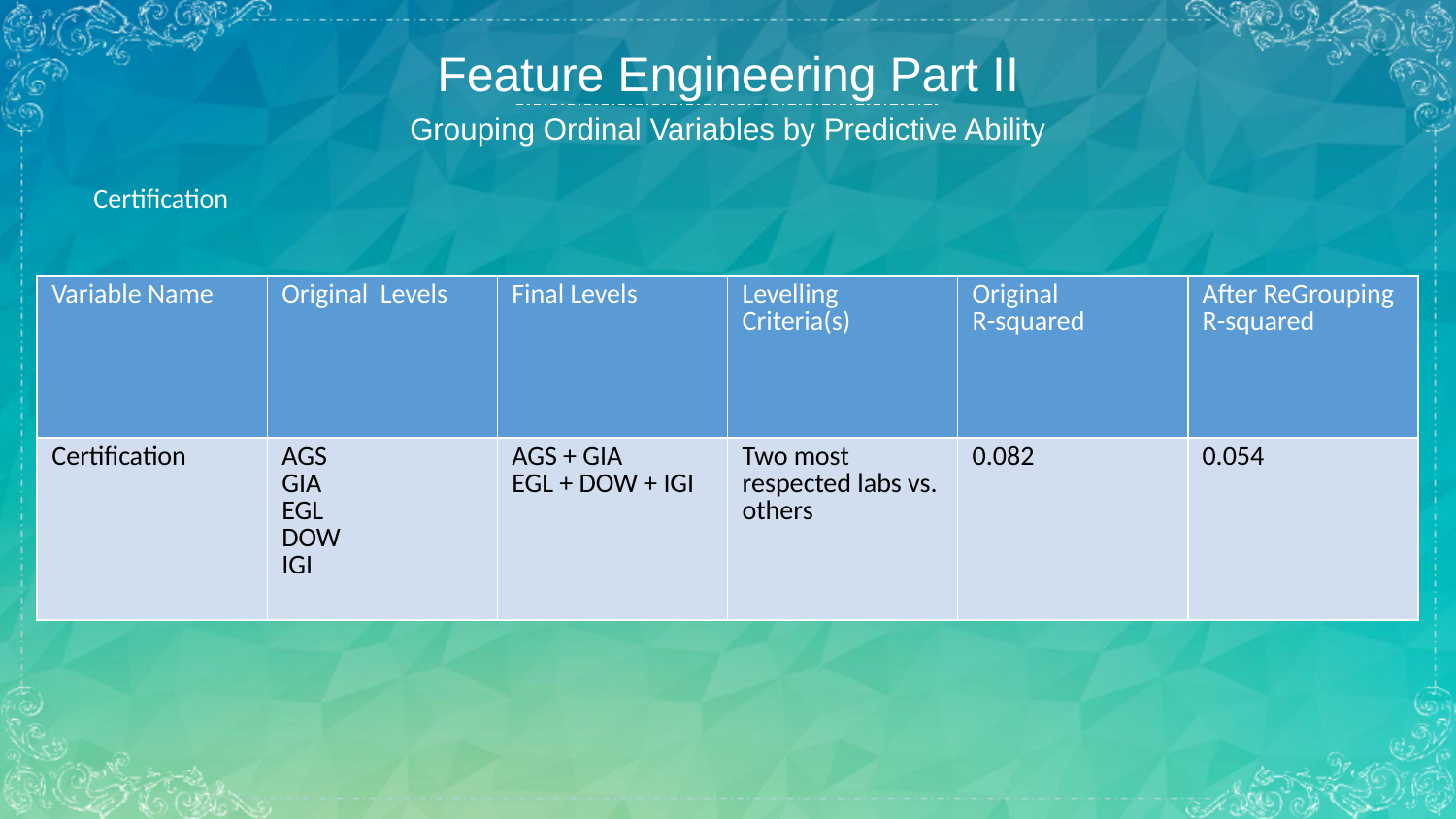

Feature Engineering Part II
Grouping Ordinal Variables by Predictive Ability
Certification
| Variable Name | Original Levels | Final Levels | Levelling Criteria(s) | Original R-squared | After ReGrouping R-squared |
| --- | --- | --- | --- | --- | --- |
| Certification | AGS GIA EGL DOW IGI | AGS + GIA EGL + DOW + IGI | Two most respected labs vs. others | 0.082 | 0.054 |